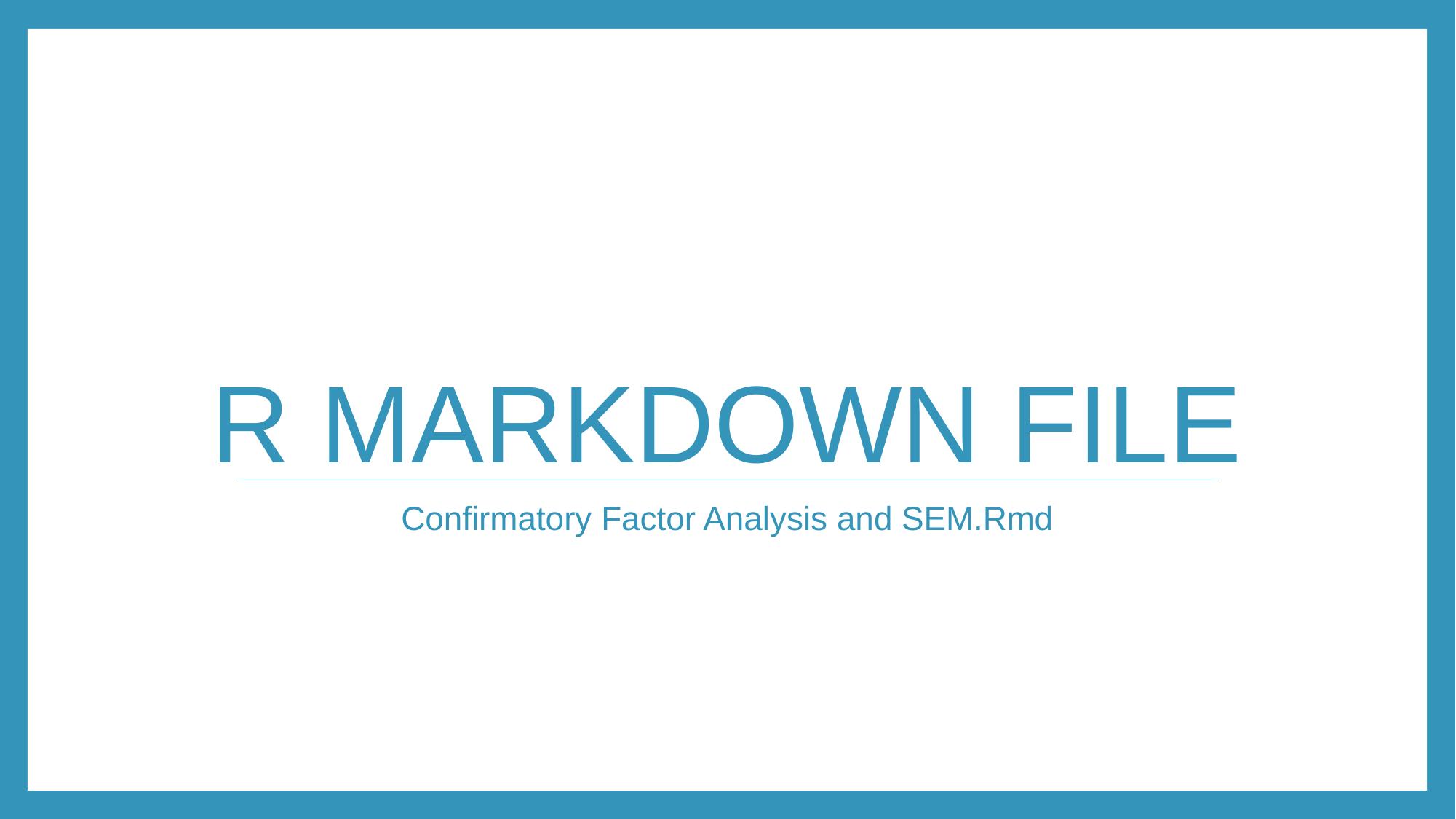

# R Markdown file
Confirmatory Factor Analysis and SEM.Rmd